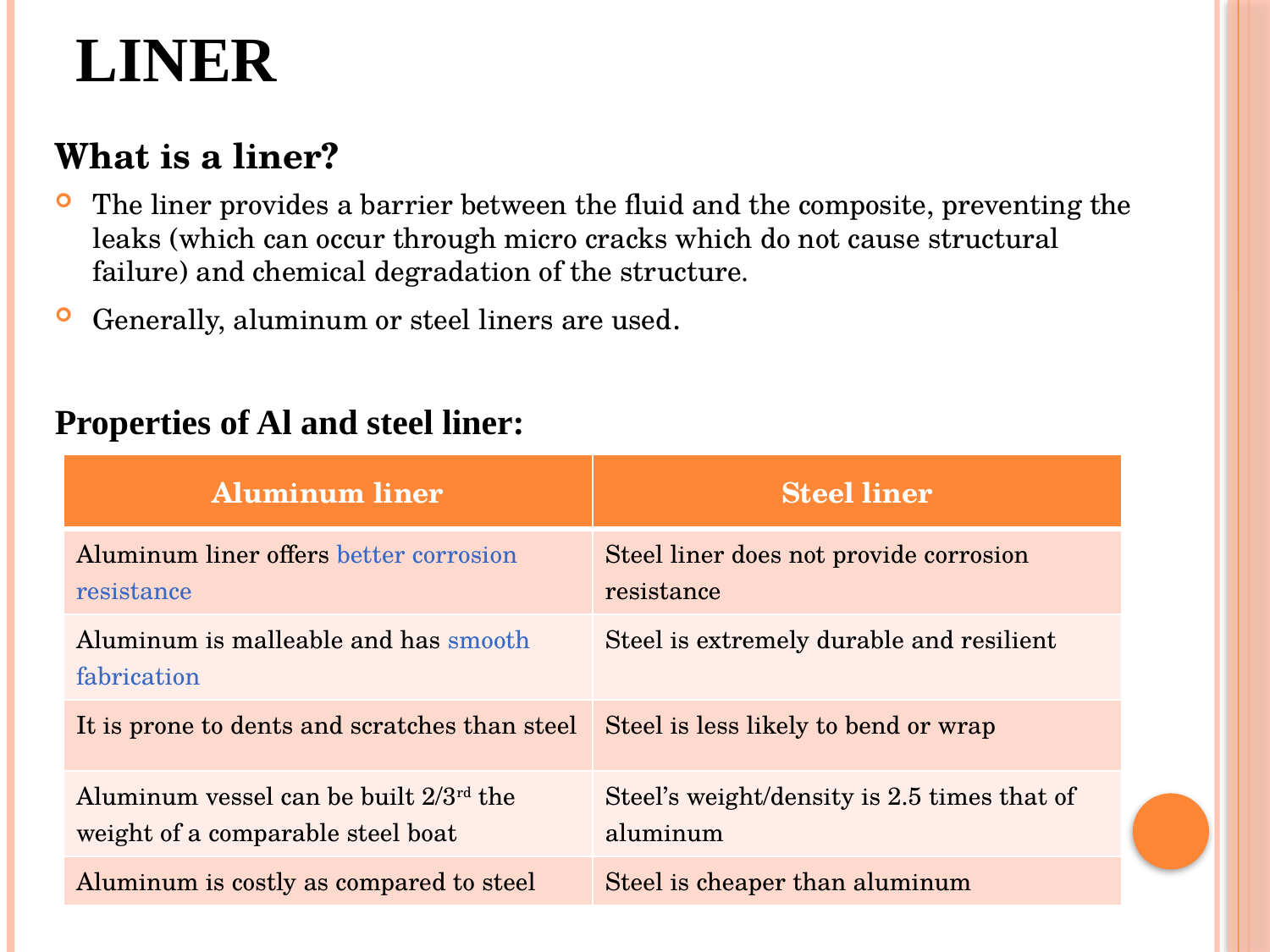

# liner
What is a liner?
The liner provides a barrier between the fluid and the composite, preventing the leaks (which can occur through micro cracks which do not cause structural failure) and chemical degradation of the structure.
Generally, aluminum or steel liners are used.

Properties of Al and steel liner:

| Aluminum liner | Steel liner |
| --- | --- |
| Aluminum liner offers better corrosion resistance | Steel liner does not provide corrosion resistance |
| Aluminum is malleable and has smooth fabrication | Steel is extremely durable and resilient |
| It is prone to dents and scratches than steel | Steel is less likely to bend or wrap |
| Aluminum vessel can be built 2/3rd the weight of a comparable steel boat | Steel’s weight/density is 2.5 times that of aluminum |
| Aluminum is costly as compared to steel | Steel is cheaper than aluminum |